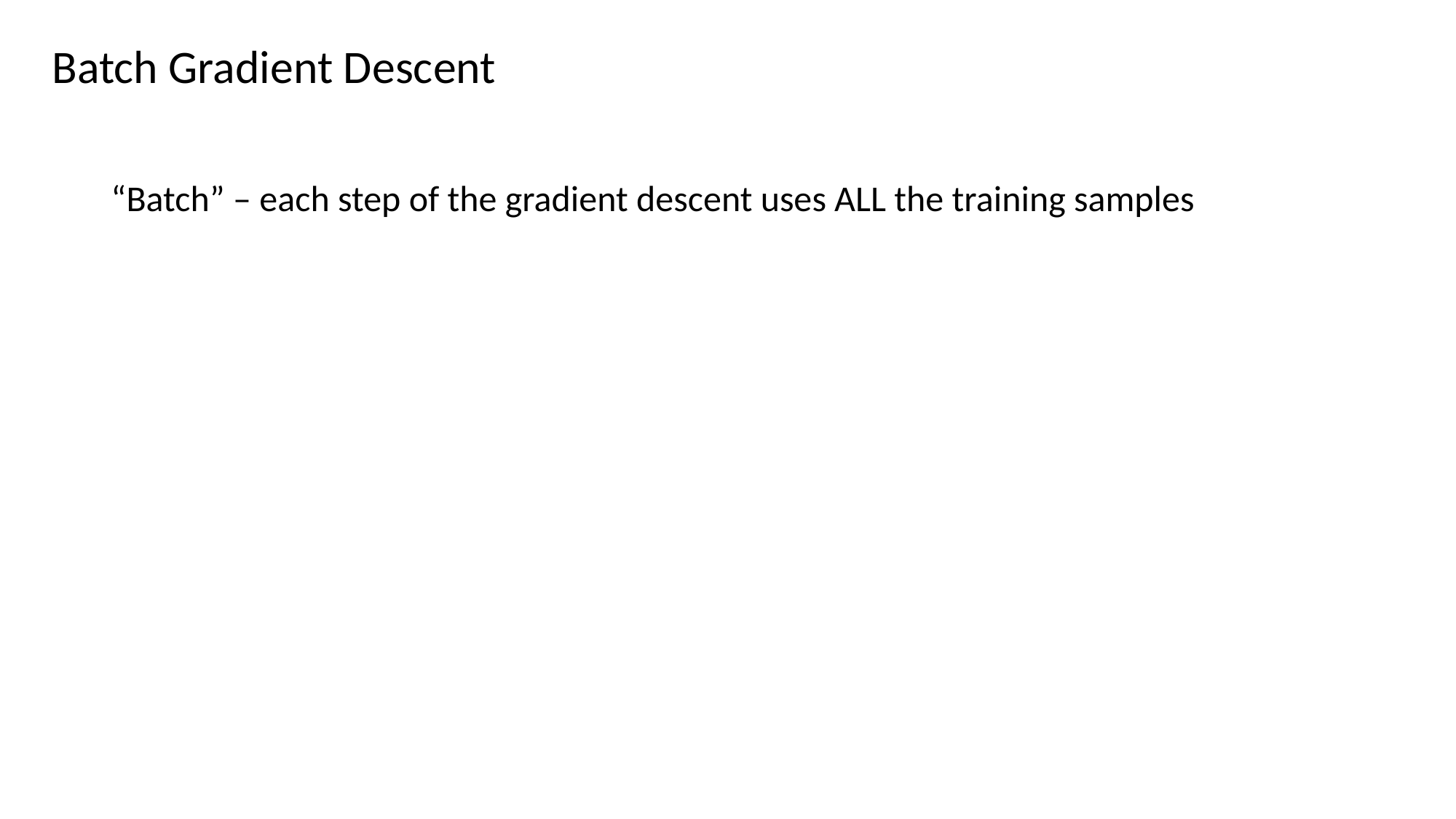

# Batch Gradient Descent
“Batch” – each step of the gradient descent uses ALL the training samples